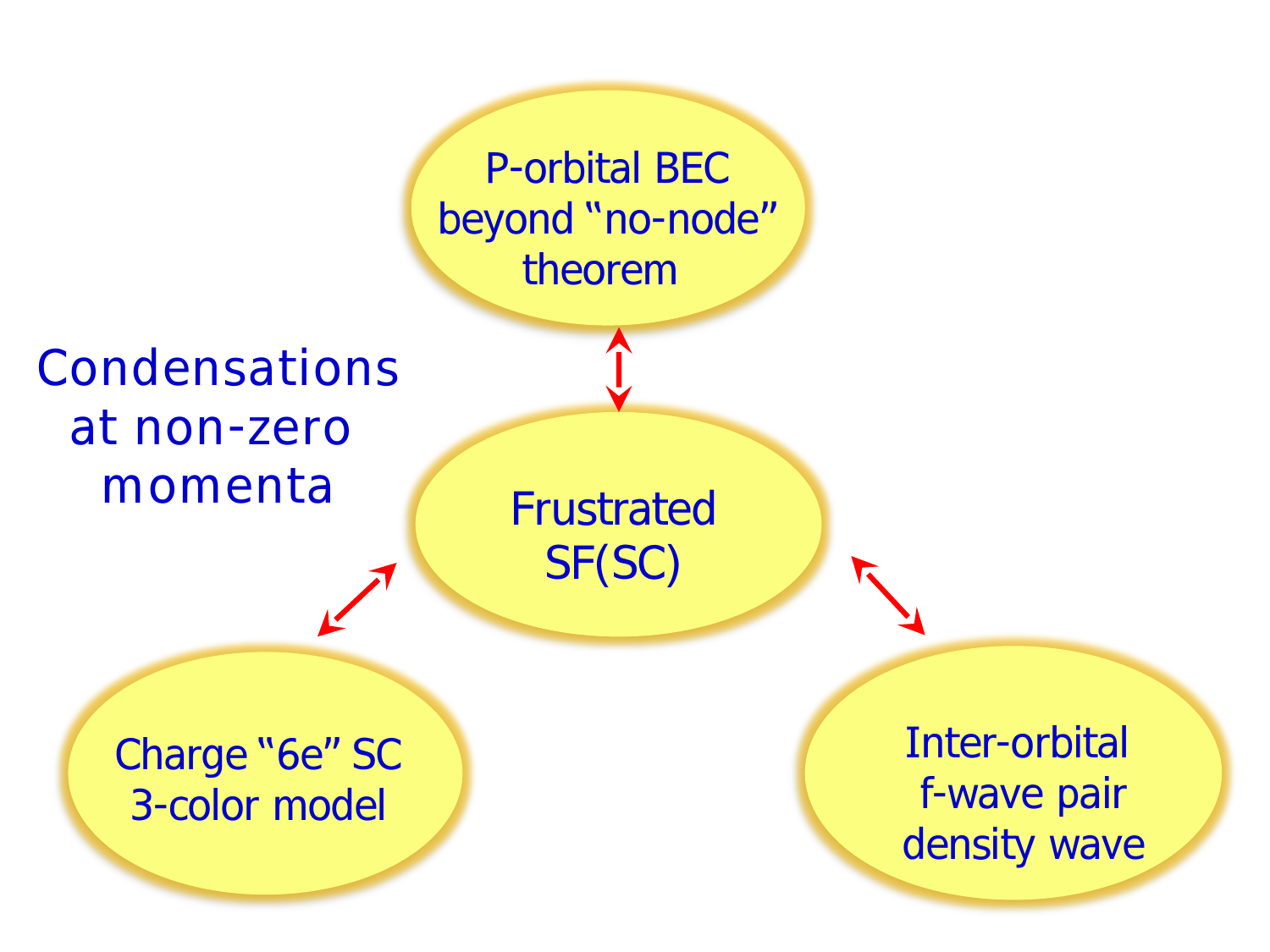

P-orbital BEC
beyond “no-node” theorem

Condensations at non-zero
momenta

Frustrated SF(SC)

Inter-orbital
f-wave pair density wave
Charge “6e” SC
3-color model